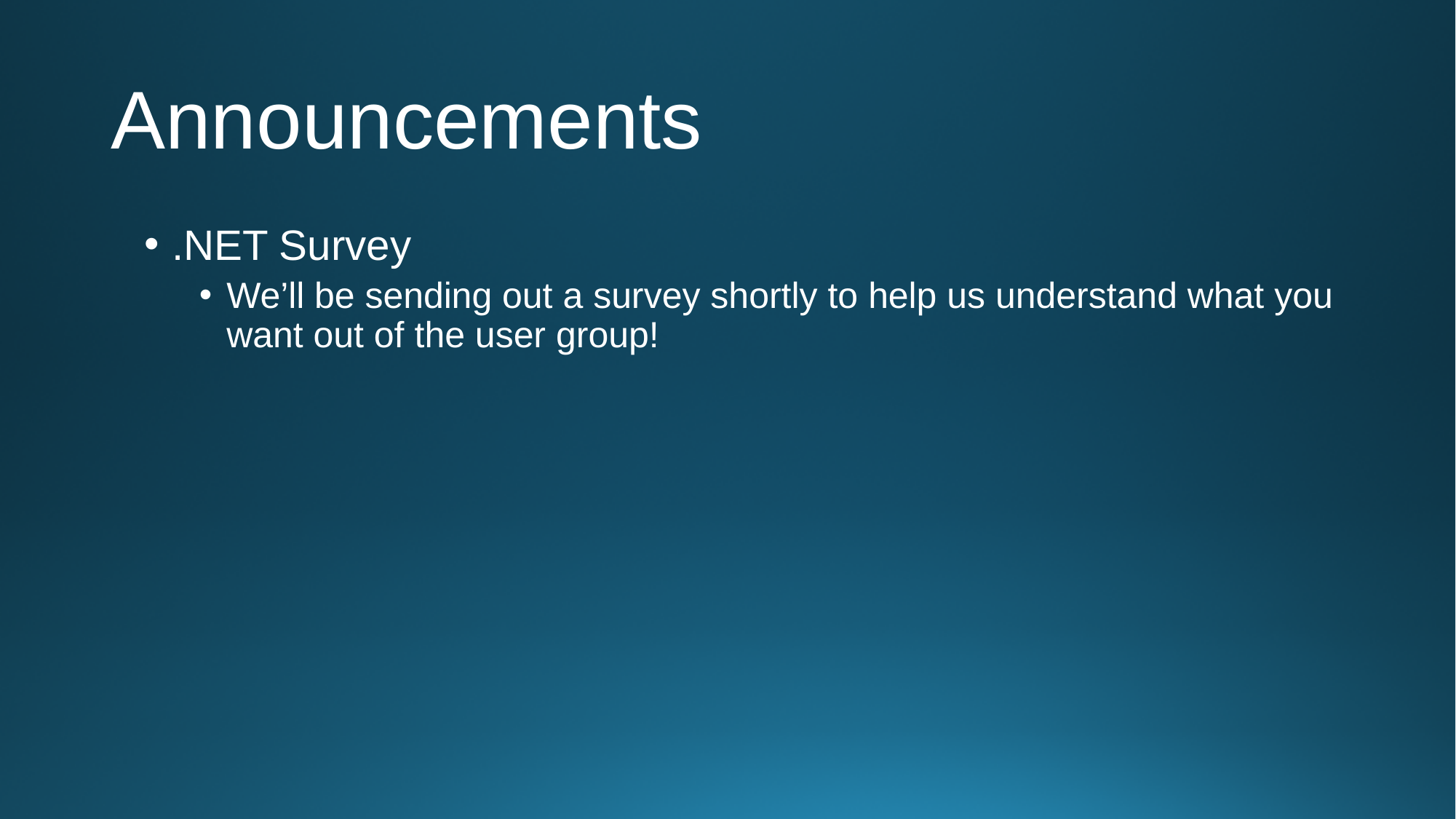

# Announcements
.NET Survey
We’ll be sending out a survey shortly to help us understand what you want out of the user group!